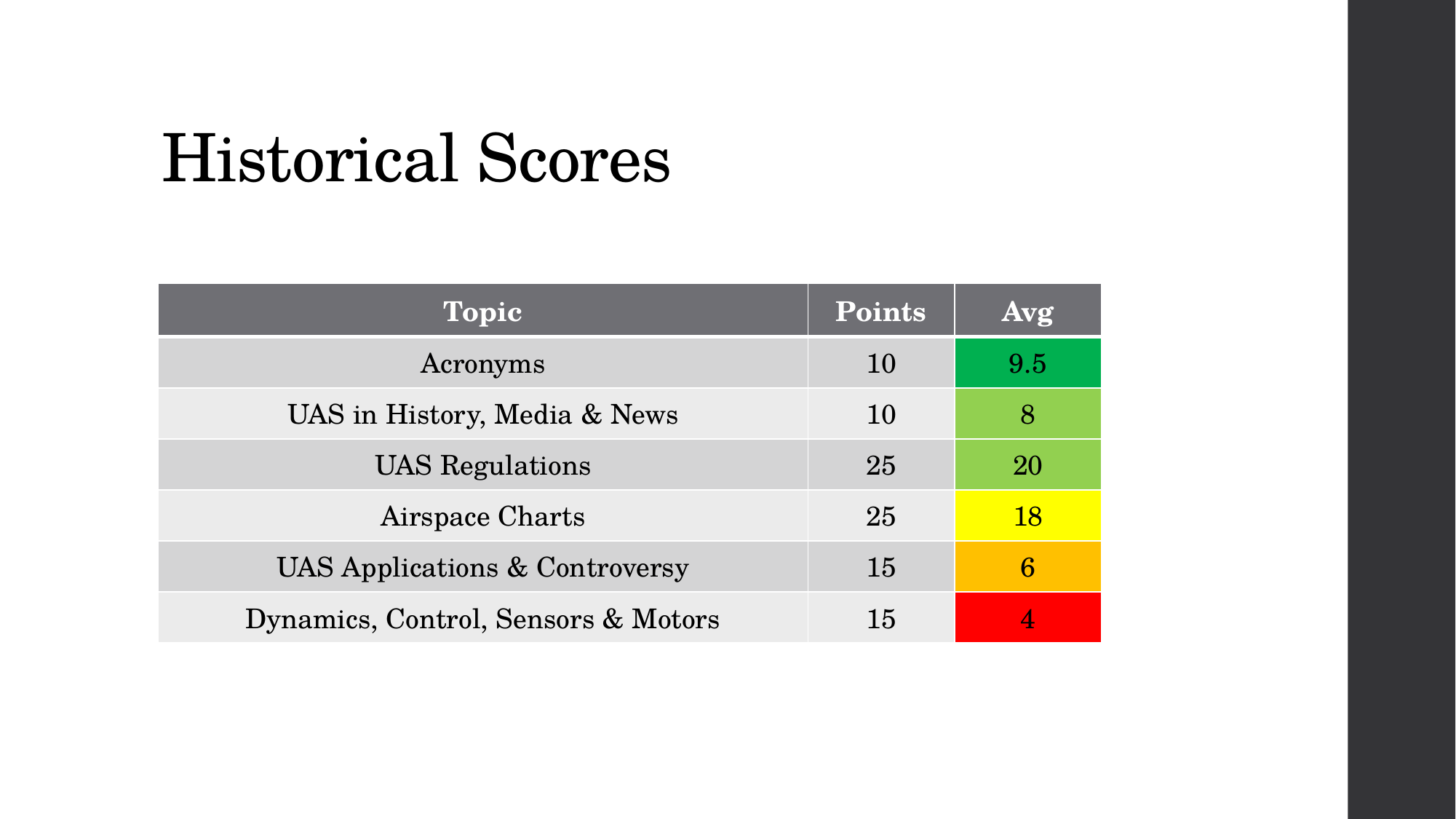

# Historical Scores
| Topic | Points | Avg |
| --- | --- | --- |
| Acronyms | 10 | 9.5 |
| UAS in History, Media & News | 10 | 8 |
| UAS Regulations | 25 | 20 |
| Airspace Charts | 25 | 18 |
| UAS Applications & Controversy | 15 | 6 |
| Dynamics, Control, Sensors & Motors | 15 | 4 |